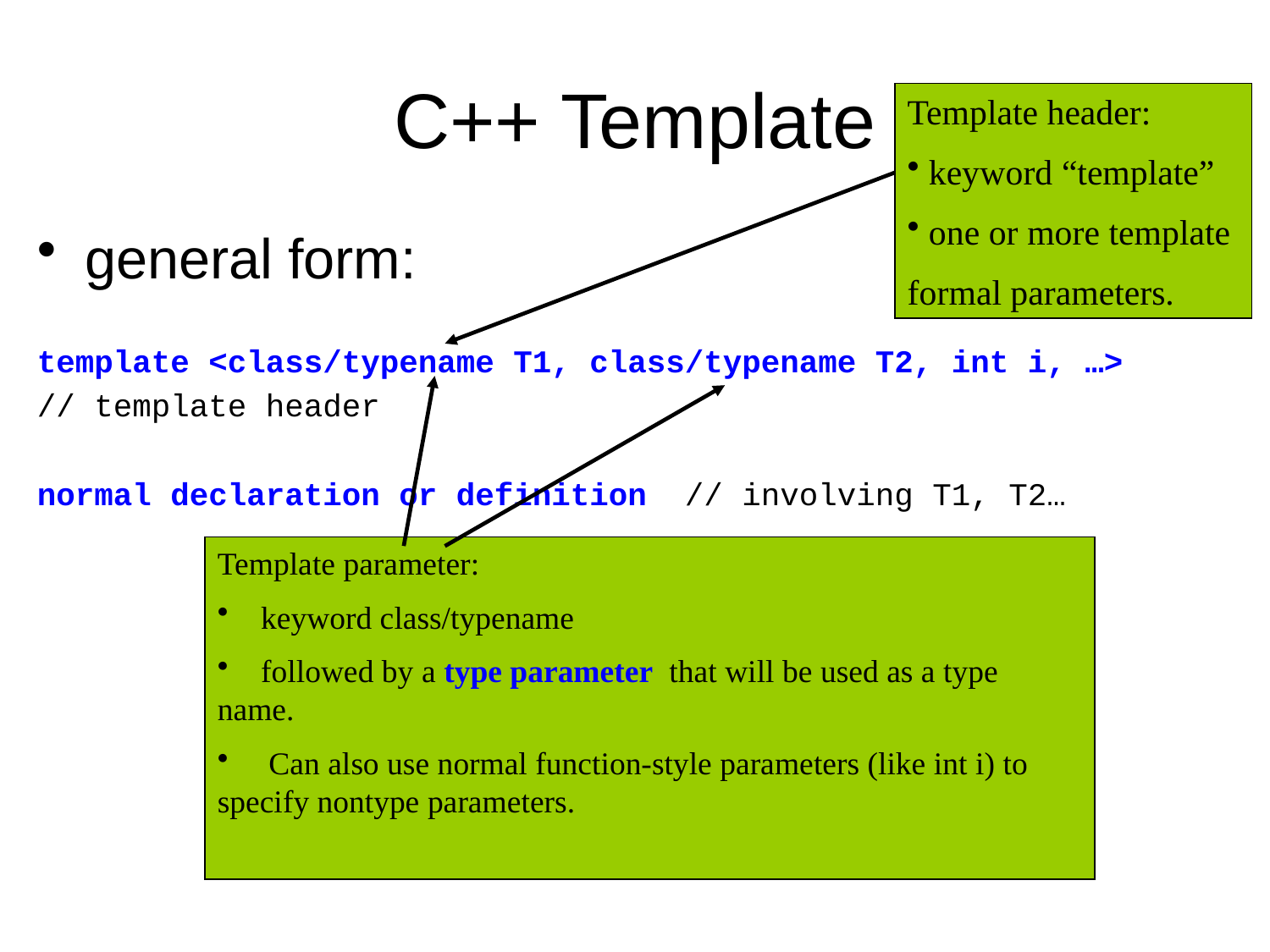

# C++ Template
Template header:
 keyword “template”
 one or more template
formal parameters.

general form:

template <class/typename T1, class/typename T2, int i, …>
// template header

normal declaration or definition  // involving T1, T2…

Template parameter:
    keyword class/typename
    followed by a type parameter  that will be used as a type name.
     Can also use normal function-style parameters (like int i) to specify nontype parameters.